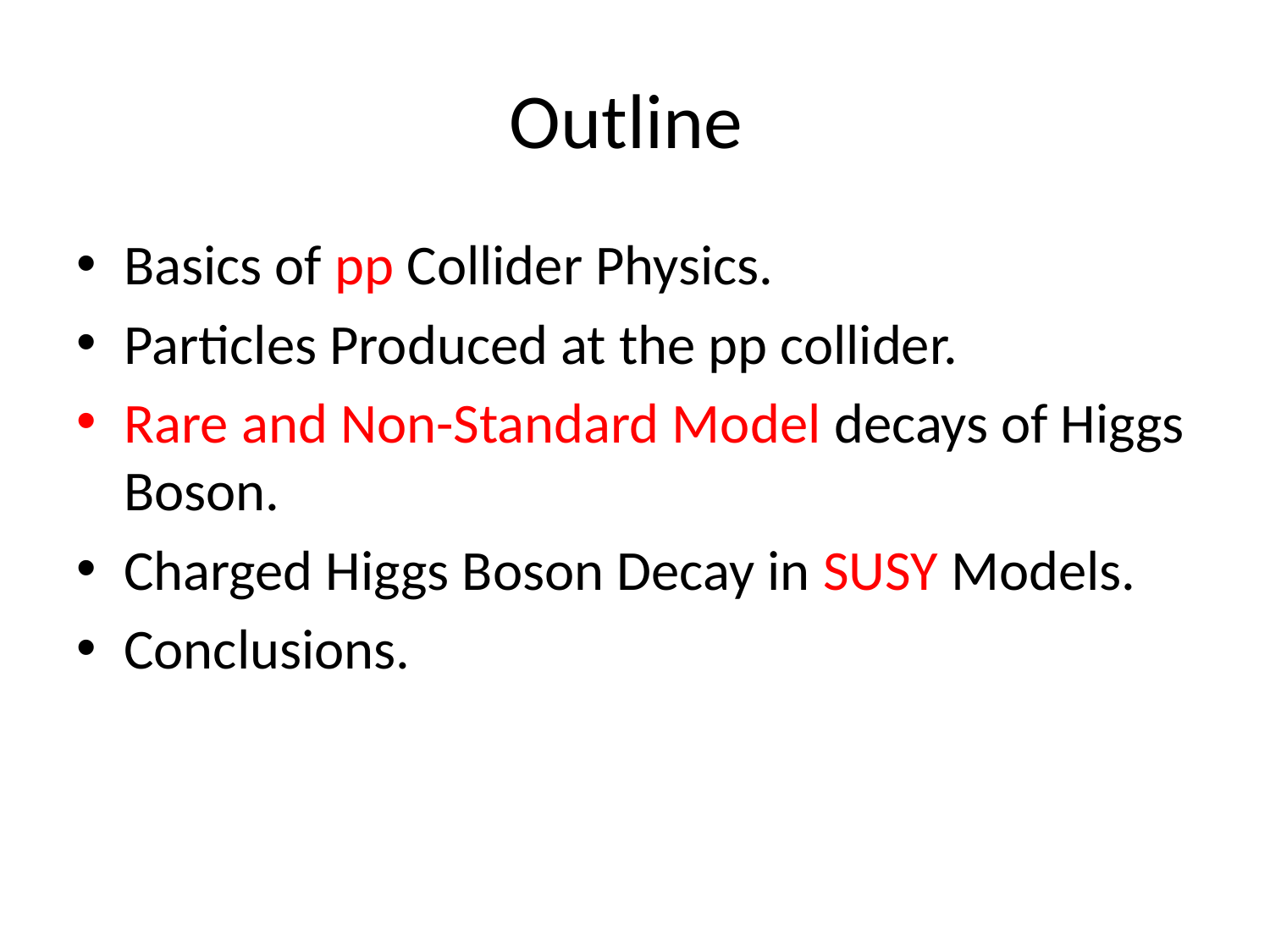

# Outline
Basics of pp Collider Physics.
Particles Produced at the pp collider.
Rare and Non-Standard Model decays of Higgs Boson.
Charged Higgs Boson Decay in SUSY Models.
Conclusions.